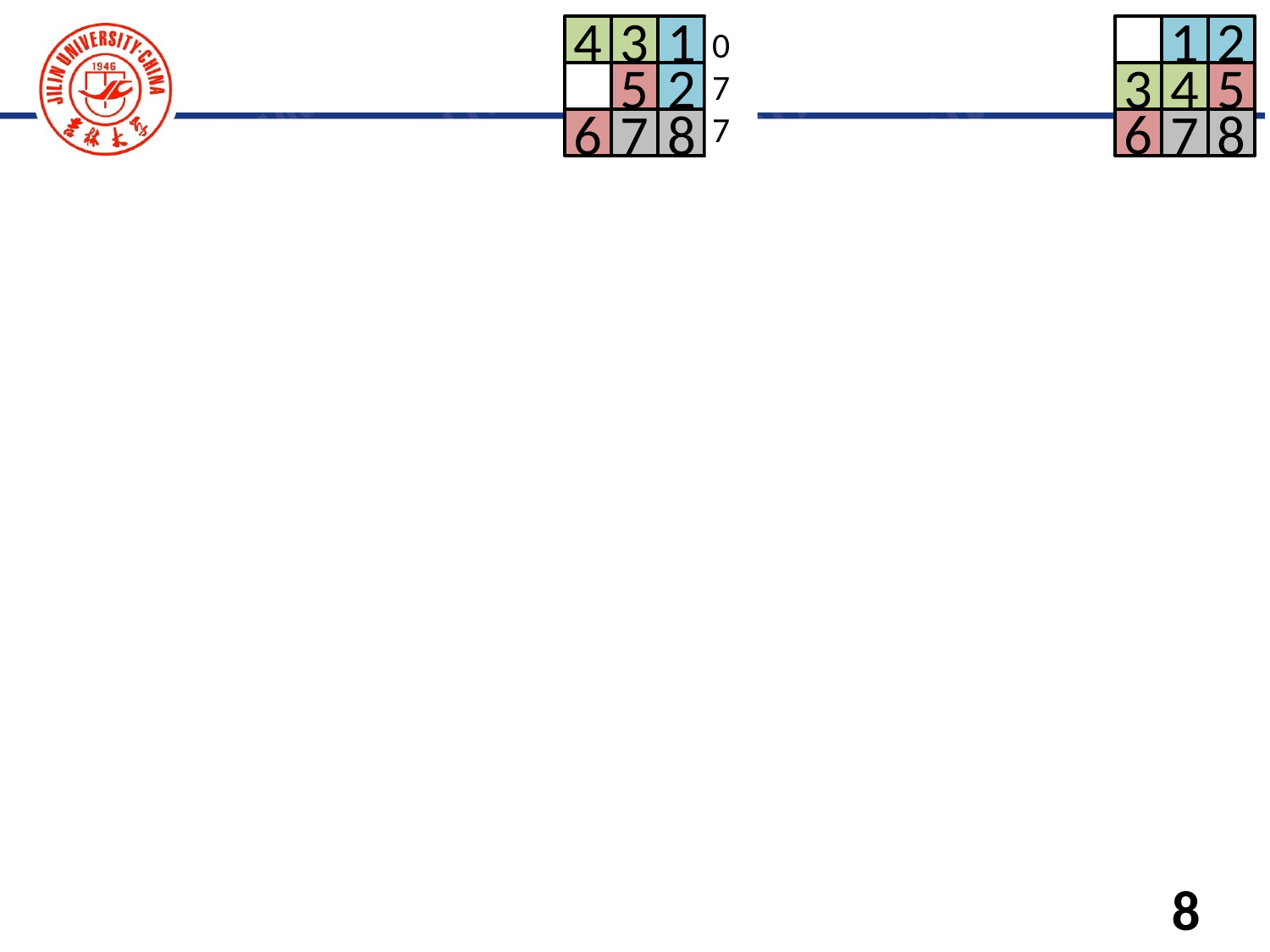

4

3

1

0
7
7
5

2

6

7

8

1

2

4

5

3

6

8

7

8